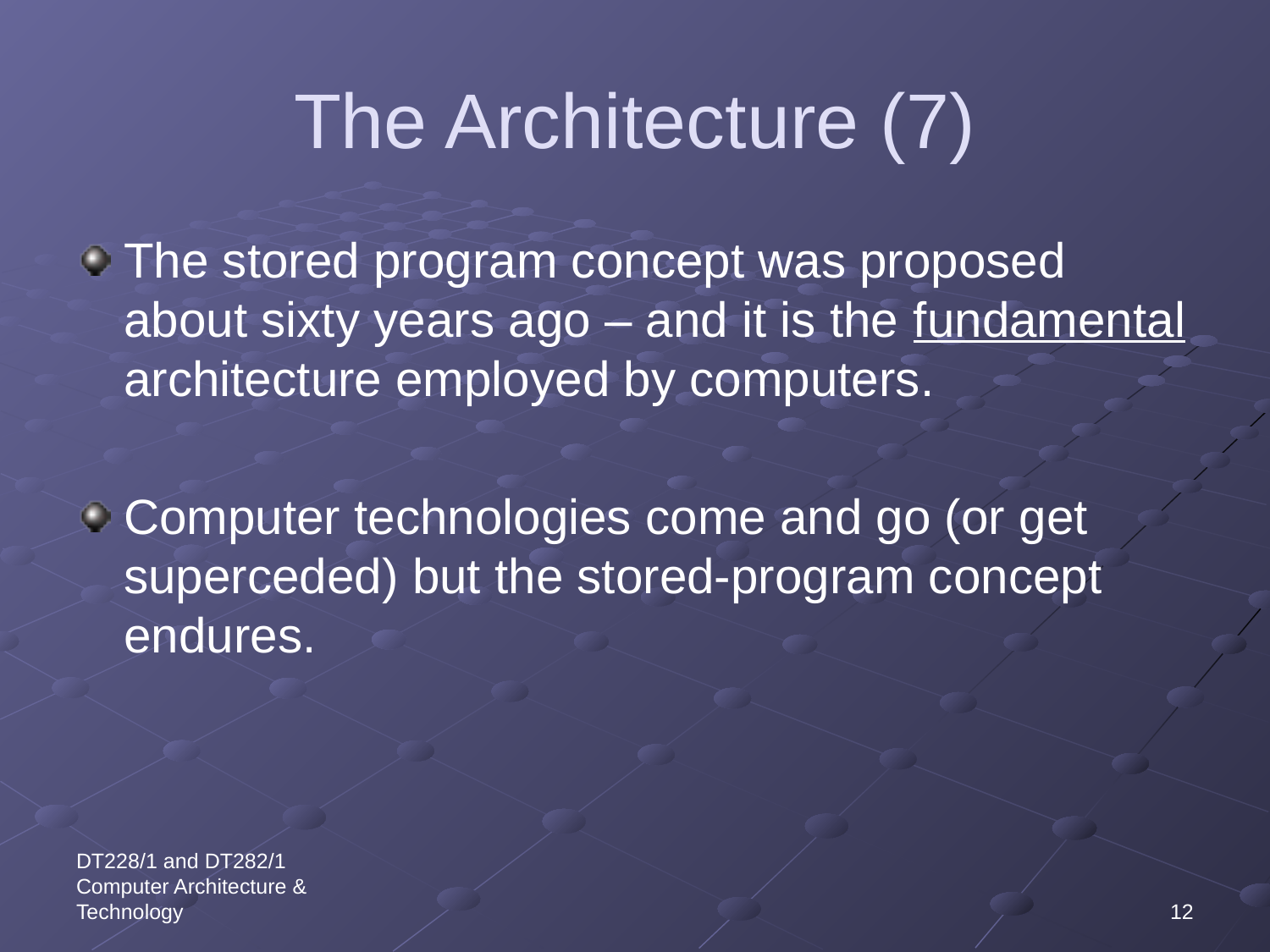

# The Architecture (7)
The stored program concept was proposed about sixty years ago – and it is the fundamental architecture employed by computers.

Computer technologies come and go (or get superceded) but the stored-program concept endures.
DT228/1 and DT282/1 Computer Architecture & Technology
12